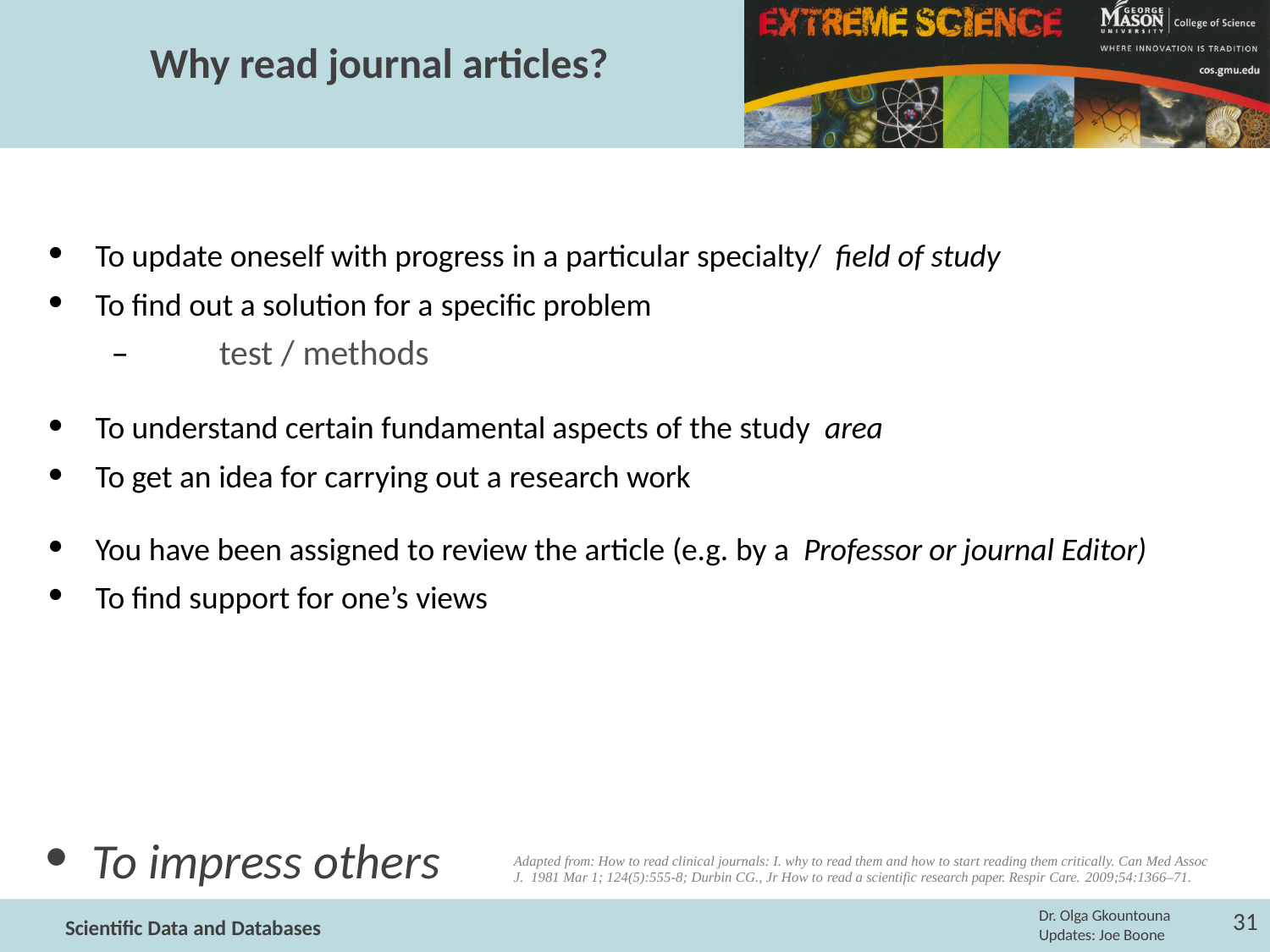

# Why read journal articles?
To update oneself with progress in a particular specialty/  field of study
To find out a solution for a specific problem
–	test / methods
To understand certain fundamental aspects of the study  area
To get an idea for carrying out a research work
You have been assigned to review the article (e.g. by a  Professor or journal Editor)
To find support for one’s views
To impress others
Adapted from: How to read clinical journals: I. why to read them and how to start reading them critically. Can Med Assoc J.  1981 Mar 1; 124(5):555-8; Durbin CG., Jr How to read a scientific research paper. Respir Care. 2009;54:1366–71.
31